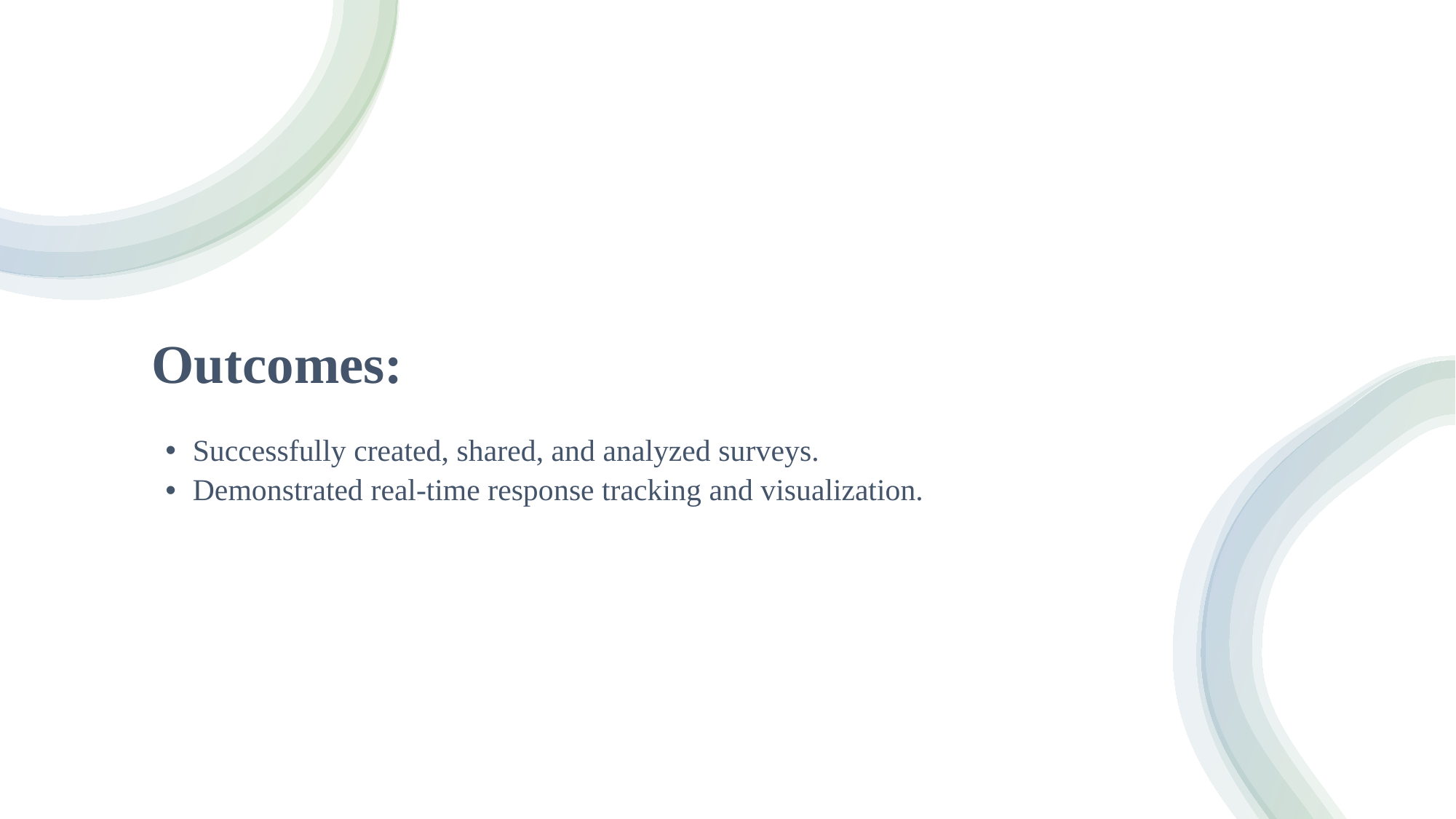

Outcomes:

Successfully created, shared, and analyzed surveys.
Demonstrated real-time response tracking and visualization.